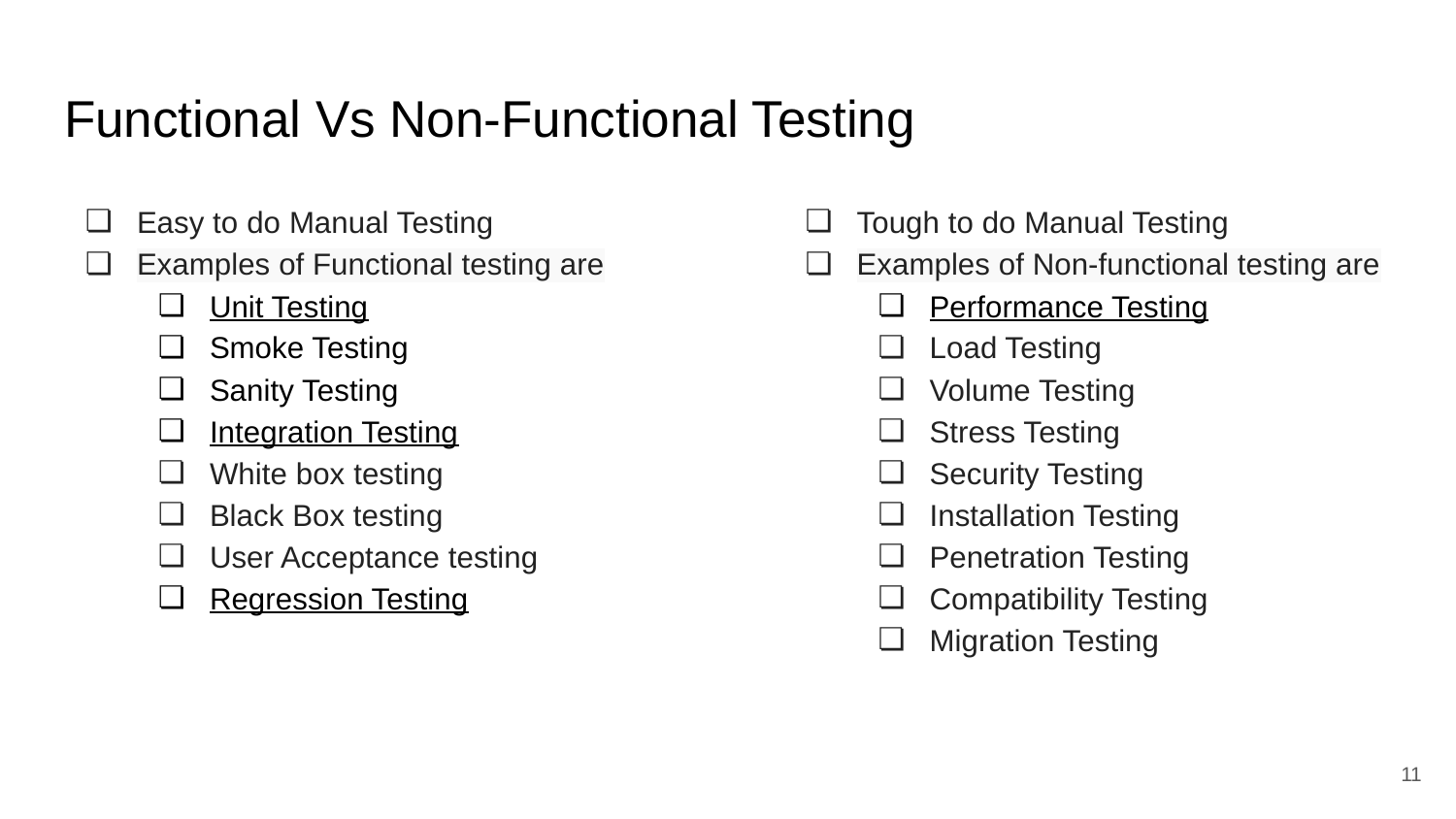

# Functional Vs Non-Functional Testing
Easy to do Manual Testing
Examples of Functional testing are
Unit Testing
Smoke Testing
Sanity Testing
Integration Testing
White box testing
Black Box testing
User Acceptance testing
Regression Testing

Tough to do Manual Testing
Examples of Non-functional testing are
Performance Testing
Load Testing
Volume Testing
Stress Testing
Security Testing
Installation Testing
Penetration Testing
Compatibility Testing
Migration Testing

11